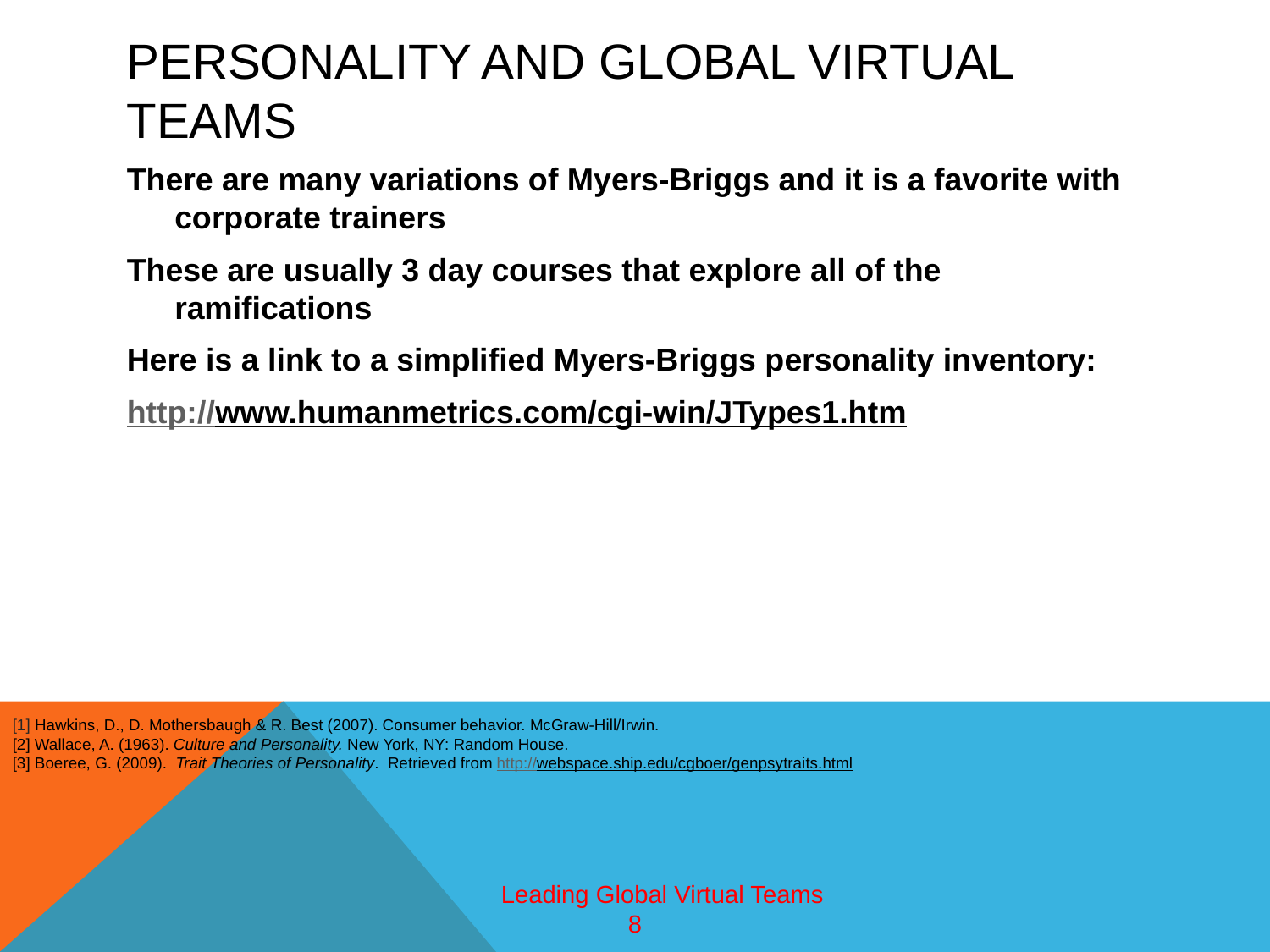

# Personality AND global virtual teams
There are many variations of Myers-Briggs and it is a favorite with corporate trainers
These are usually 3 day courses that explore all of the ramifications
Here is a link to a simplified Myers-Briggs personality inventory:
http://www.humanmetrics.com/cgi-win/JTypes1.htm

[1] Hawkins, D., D. Mothersbaugh & R. Best (2007). Consumer behavior. McGraw-Hill/Irwin.
[2] Wallace, A. (1963). Culture and Personality. New York, NY: Random House.
[3] Boeree, G. (2009).  Trait Theories of Personality.  Retrieved from http://webspace.ship.edu/cgboer/genpsytraits.html